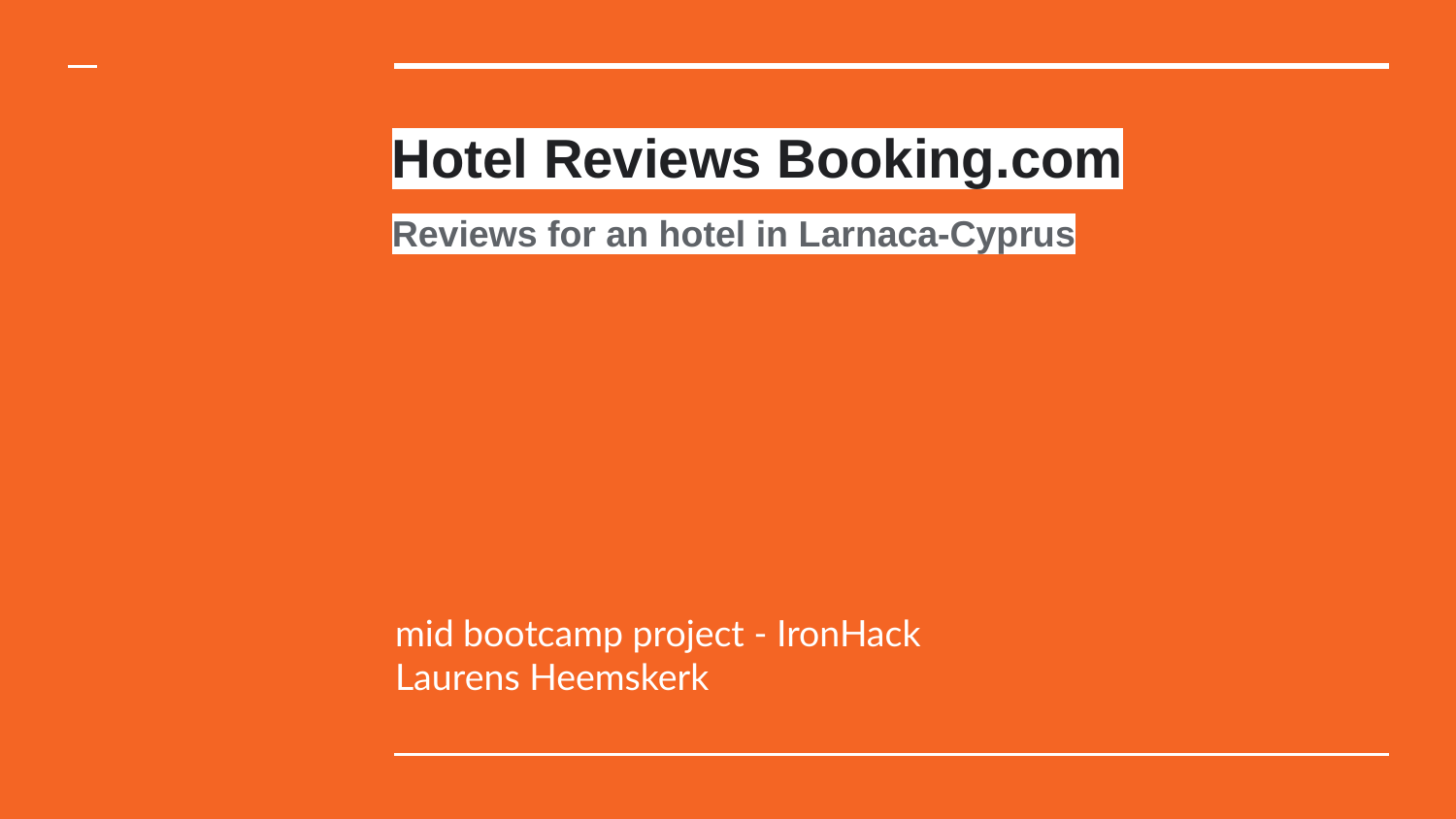

# Hotel Reviews Booking.com
Reviews for an hotel in Larnaca-Cyprus
mid bootcamp project - IronHack
Laurens Heemskerk